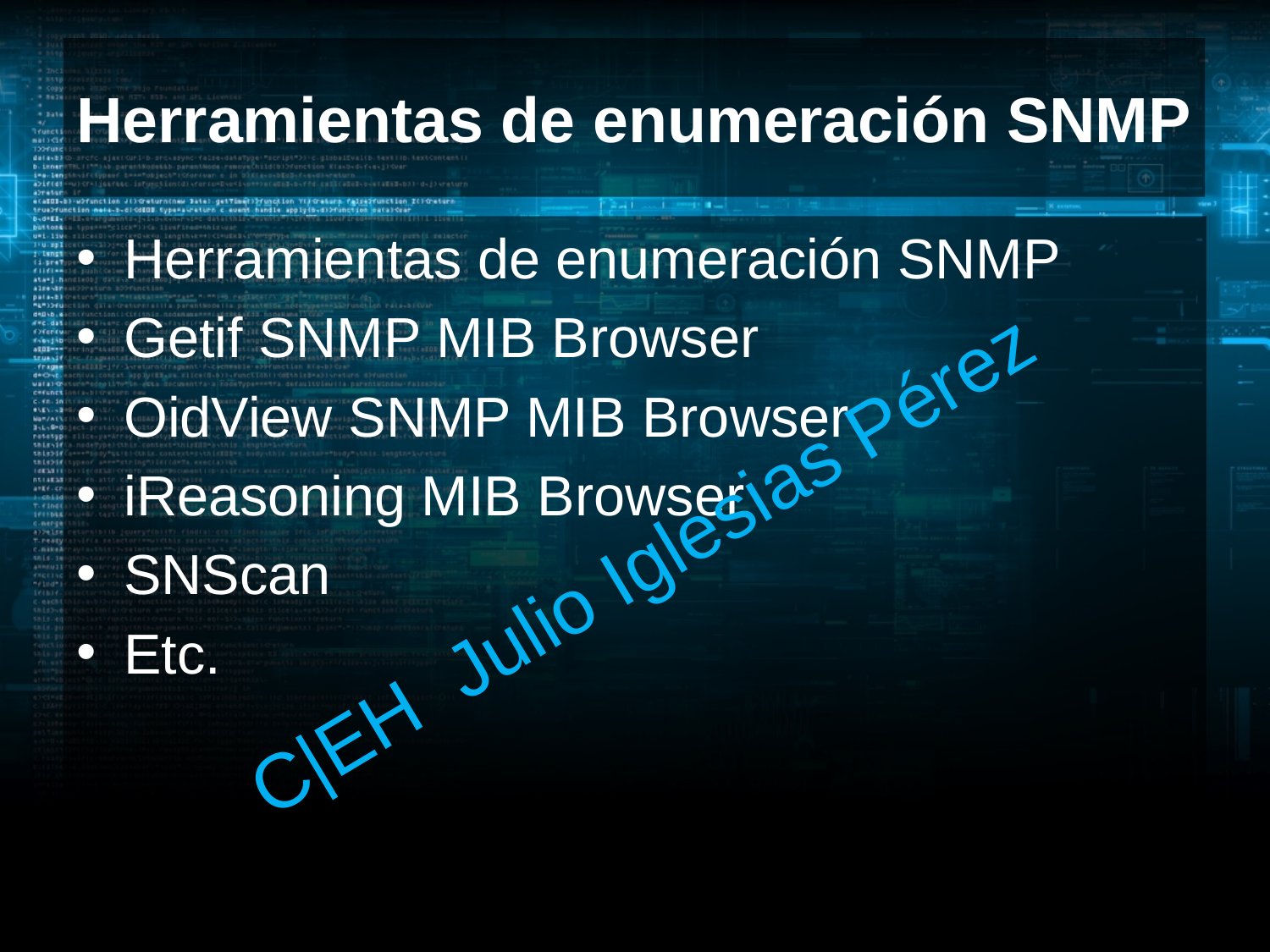

# Herramientas de enumeración SNMP
Herramientas de enumeración SNMP
Getif SNMP MIB Browser
OidView SNMP MIB Browser
iReasoning MIB Browser
SNScan
Etc.
C|EH  Julio Iglesias Pérez